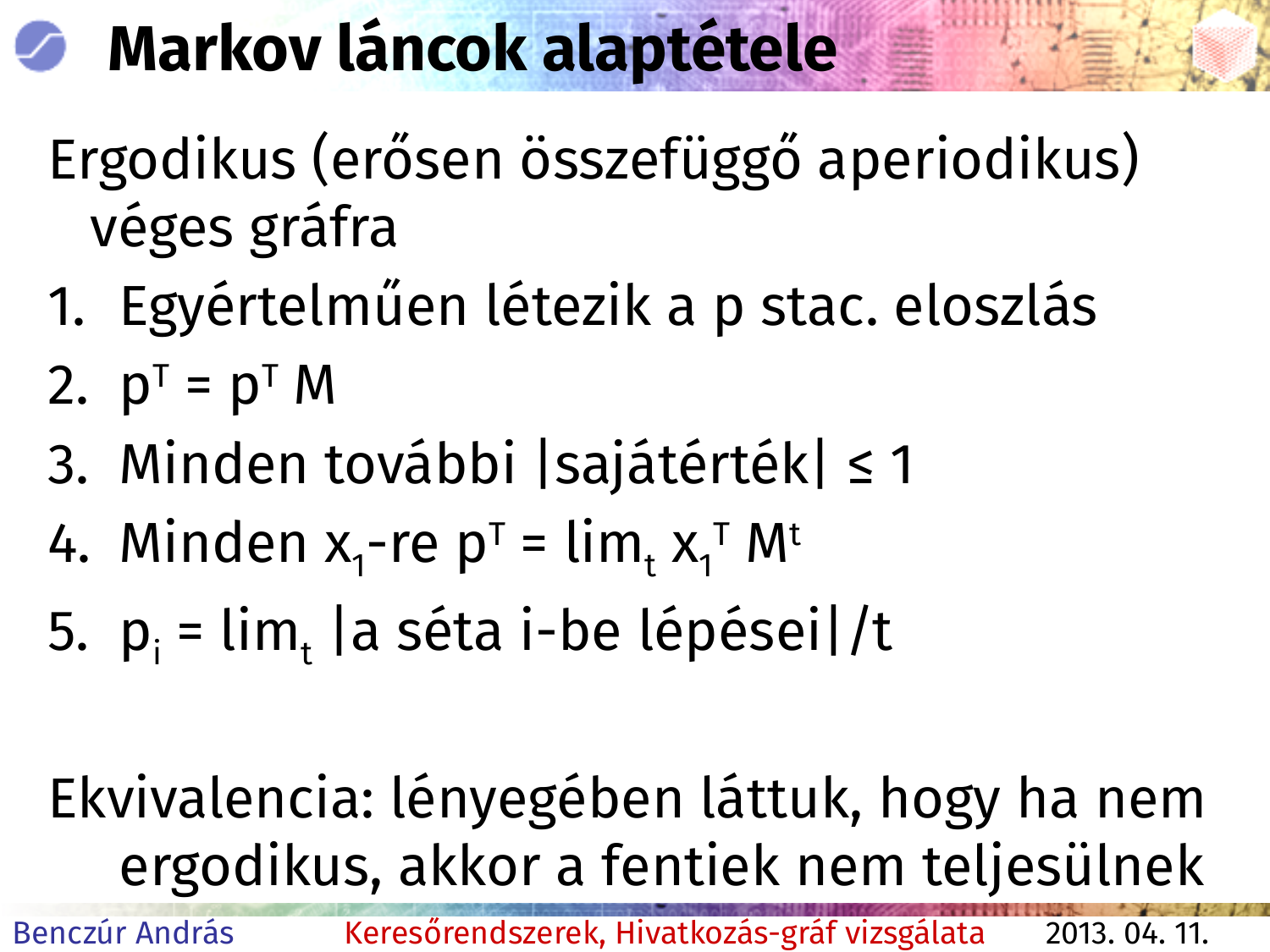

# Markov láncok alaptétele
Ergodikus (erősen összefüggő aperiodikus) véges gráfra
Egyértelműen létezik a p stac. eloszlás
pT = pT M
Minden további |sajátérték| ≤ 1
Minden x1-re pT = limt x1T Mt
pi = limt |a séta i-be lépései|/t

Ekvivalencia: lényegében láttuk, hogy ha nem ergodikus, akkor a fentiek nem teljesülnek